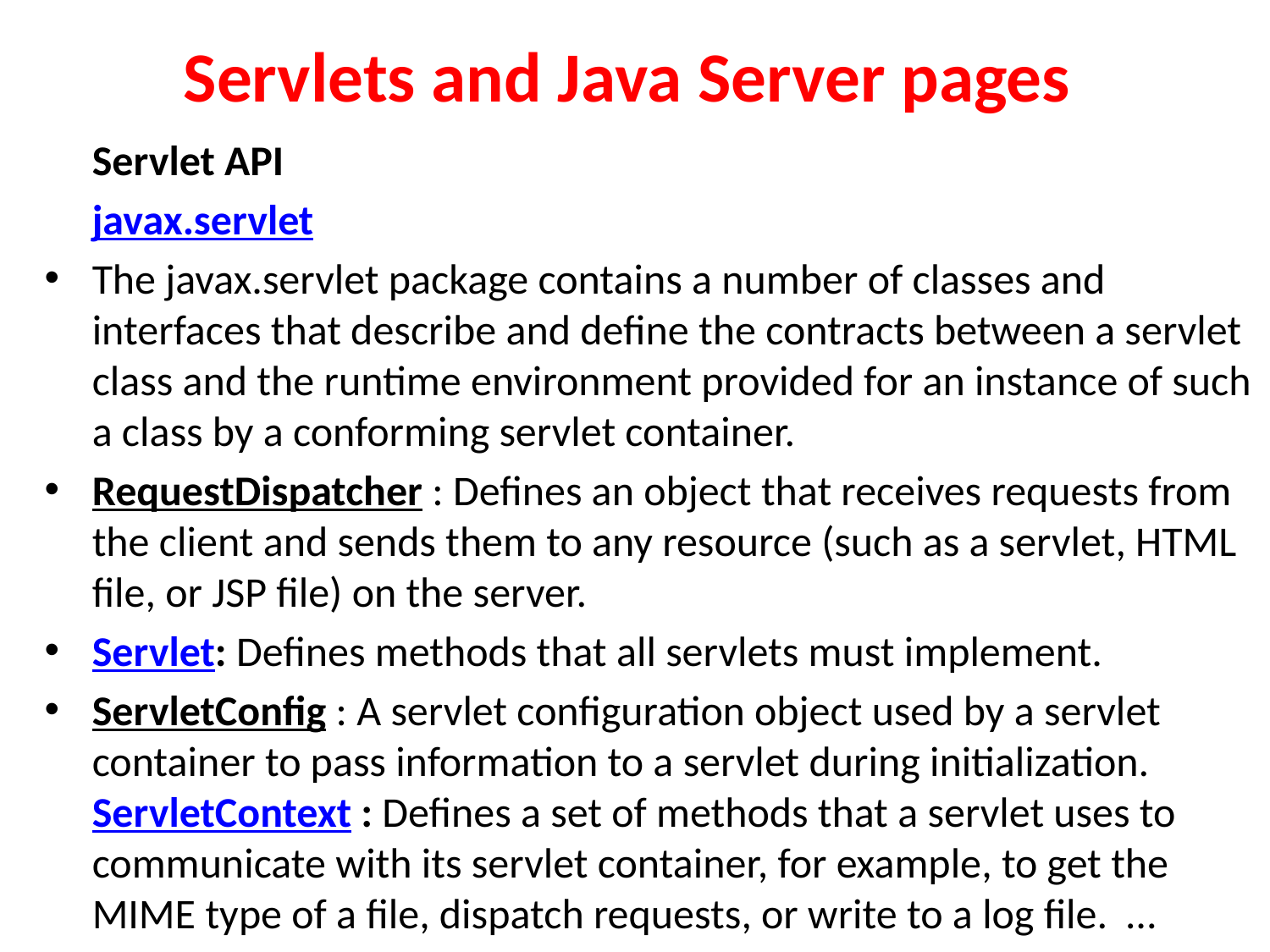

# Servlets and Java Server pages
	Servlet API
	javax.servlet
The javax.servlet package contains a number of classes and interfaces that describe and define the contracts between a servlet class and the runtime environment provided for an instance of such a class by a conforming servlet container.
RequestDispatcher : Defines an object that receives requests from the client and sends them to any resource (such as a servlet, HTML file, or JSP file) on the server.
Servlet: Defines methods that all servlets must implement.
ServletConfig : A servlet configuration object used by a servlet container to pass information to a servlet during initialization. ServletContext : Defines a set of methods that a servlet uses to communicate with its servlet container, for example, to get the MIME type of a file, dispatch requests, or write to a log file.  …